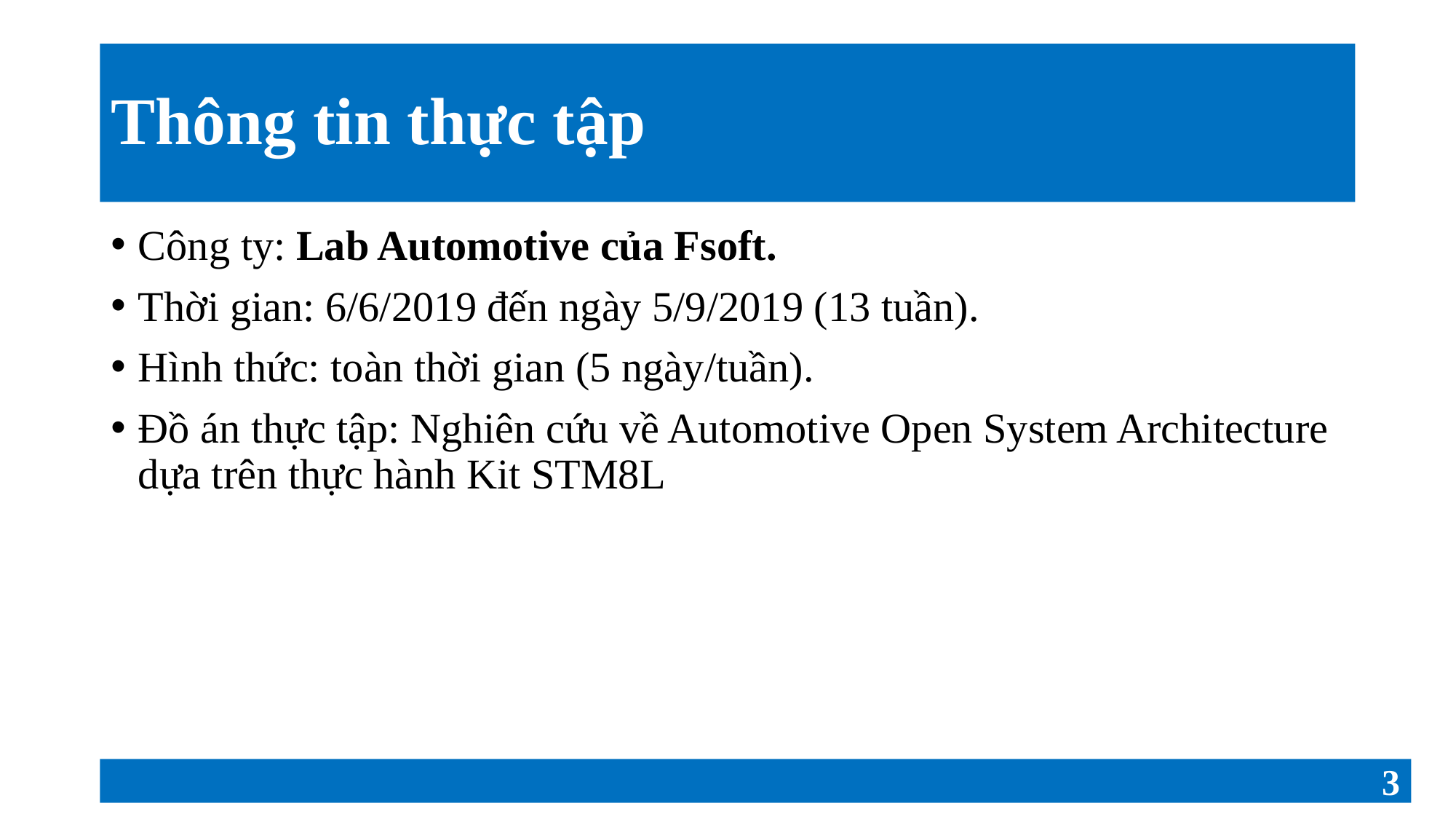

# Thông tin thực tập
Công ty: Lab Automotive của Fsoft.
Thời gian: 6/6/2019 đến ngày 5/9/2019 (13 tuần).
Hình thức: toàn thời gian (5 ngày/tuần).
Đồ án thực tập: Nghiên cứu về Automotive Open System Architecture dựa trên thực hành Kit STM8L
3